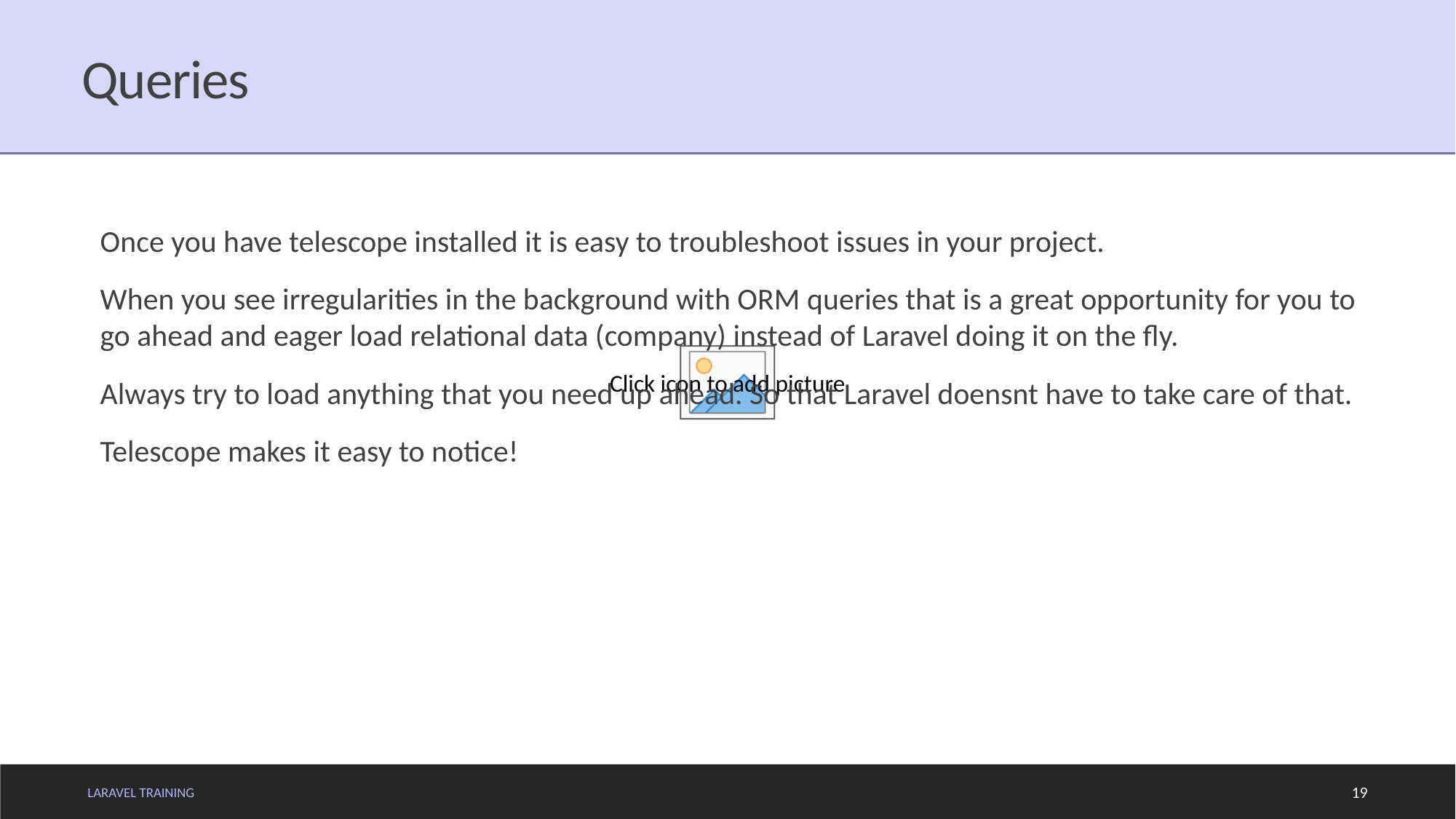

# Queries
Once you have telescope installed it is easy to troubleshoot issues in your project.
When you see irregularities in the background with ORM queries that is a great opportunity for you to go ahead and eager load relational data (company) instead of Laravel doing it on the fly.
Always try to load anything that you need up ahead. So that Laravel doensnt have to take care of that.
Telescope makes it easy to notice!
LARAVEL TRAINING
19